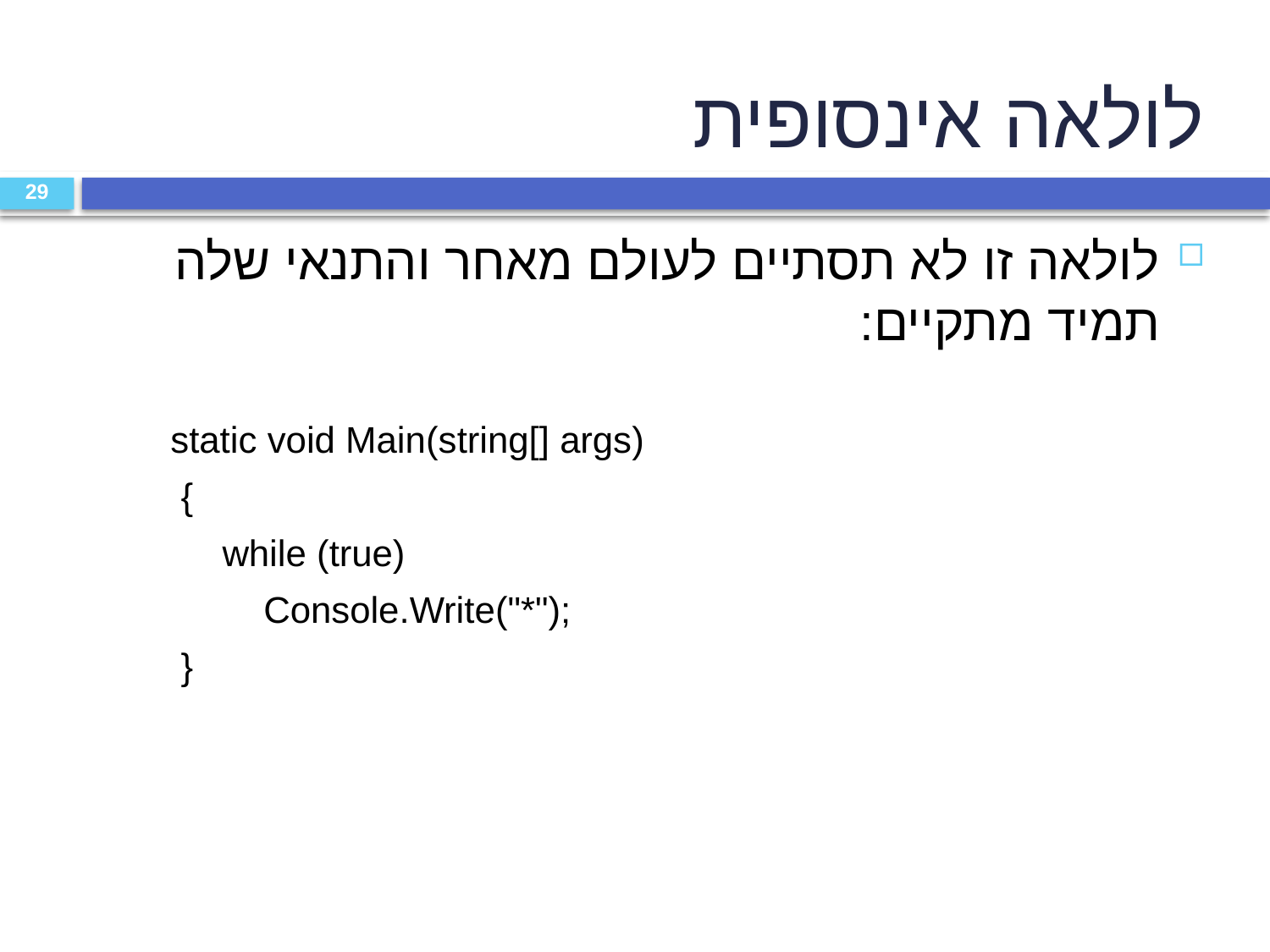

לולאה אינסופית
לולאה זו לא תסתיים לעולם מאחר והתנאי שלה תמיד מתקיים:

       static void Main(string[] args)
        {
            while (true)
                Console.Write("*");
        }

29